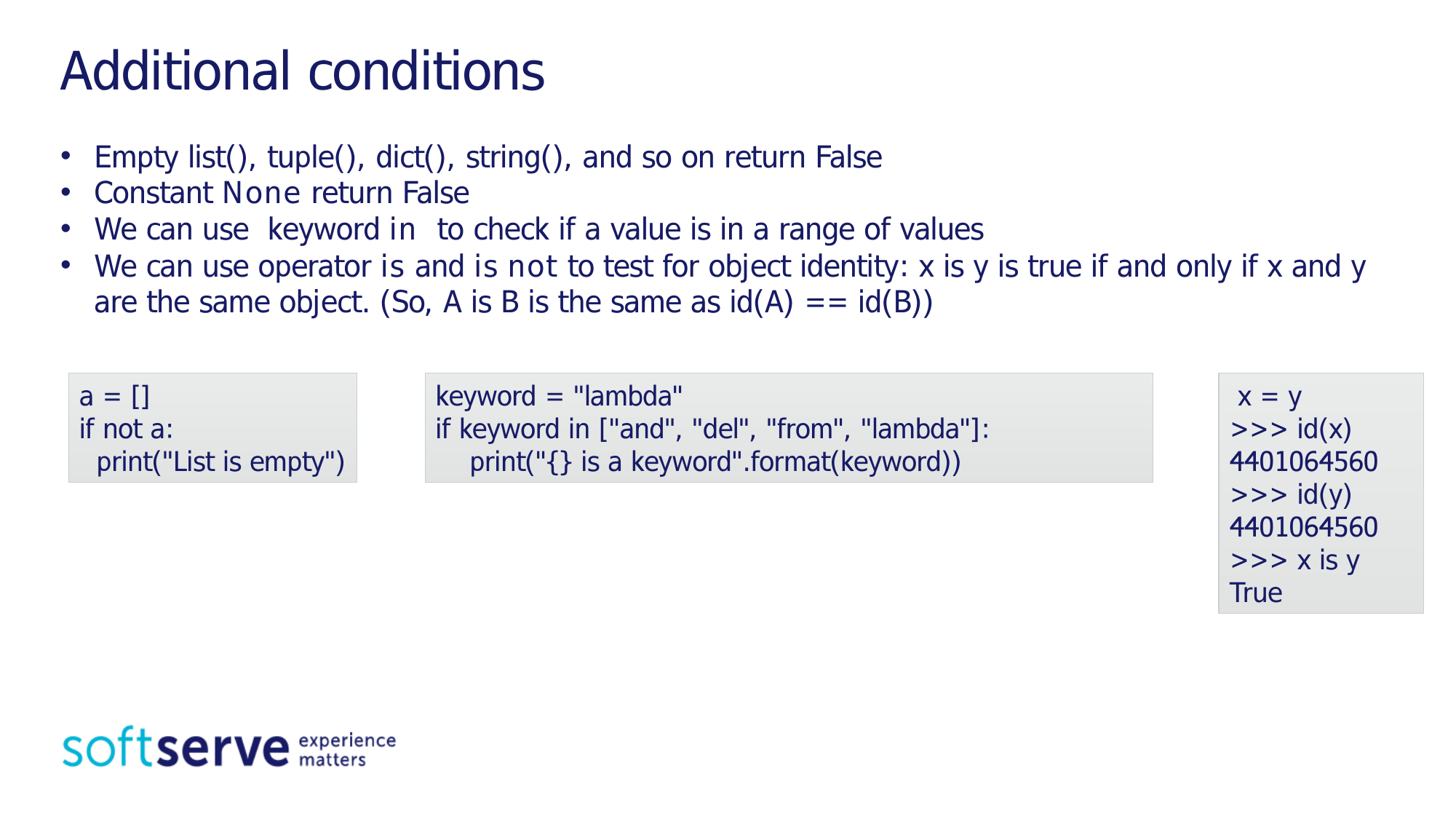

# Additional conditions
Empty list(), tuple(), dict(), string(), and so on return False
Constant None return False
We can use  keyword in  to check if a value is in a range of values
We can use operator is and is not to test for object identity: x is y is true if and only if x and y are the same object. (So, A is B is the same as id(A) == id(B))
a = []
if not a:
  print("List is empty")
keyword = "lambda"
if keyword in ["and", "del", "from", "lambda"]:
    print("{} is a keyword".format(keyword))
 x = y
>>> id(x)
4401064560
>>> id(y)
4401064560
>>> x is y
True